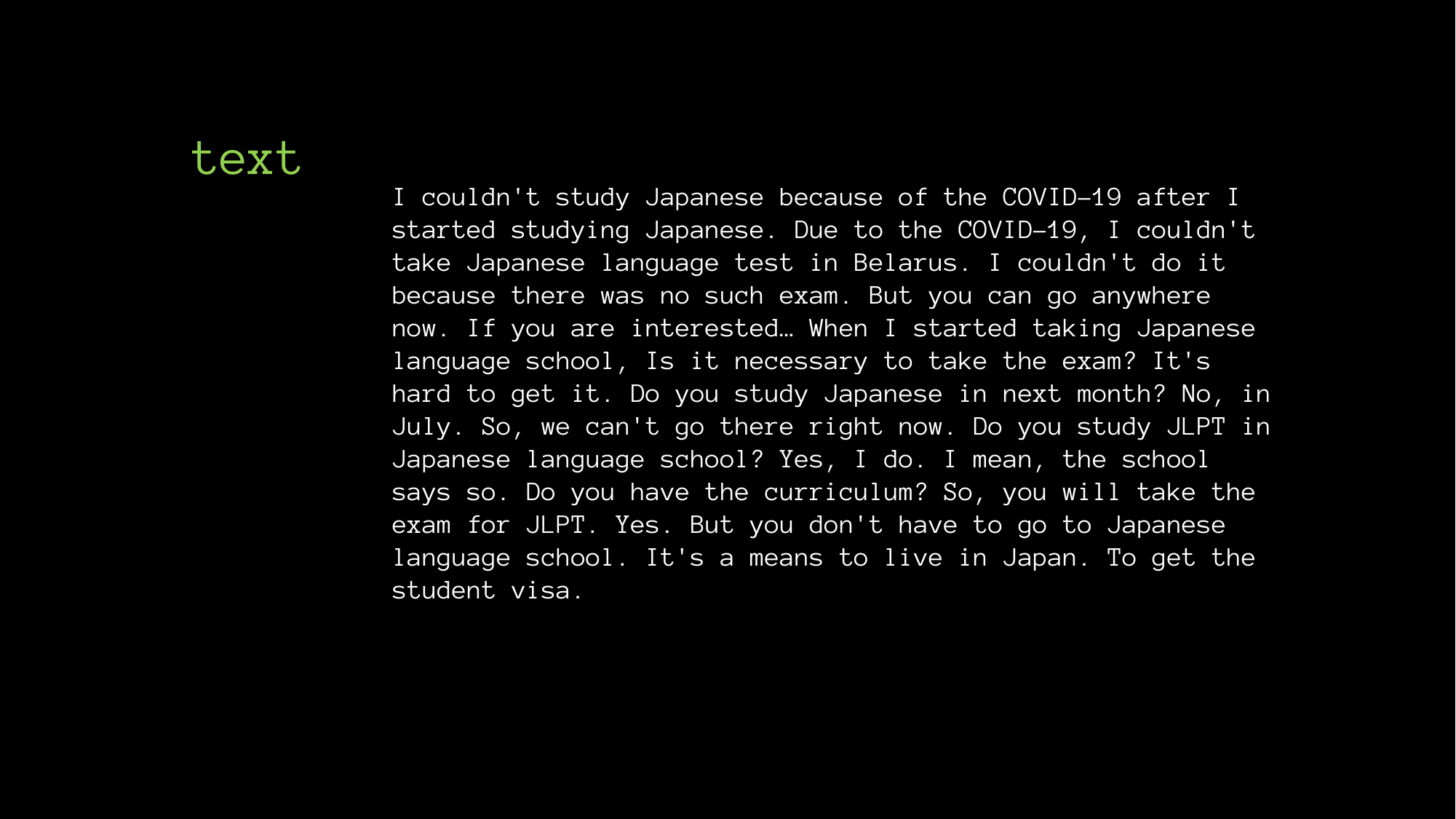

# text
I couldn't study Japanese because of the COVID-19 after I started studying Japanese. Due to the COVID-19, I couldn't take Japanese language test in Belarus. I couldn't do it because there was no such exam. But you can go anywhere now. If you are interested… When I started taking Japanese language school, Is it necessary to take the exam? It's hard to get it. Do you study Japanese in next month? No, in July. So, we can't go there right now. Do you study JLPT in Japanese language school? Yes, I do. I mean, the school says so. Do you have the curriculum? So, you will take the exam for JLPT. Yes. But you don't have to go to Japanese language school. It's a means to live in Japan. To get the student visa.